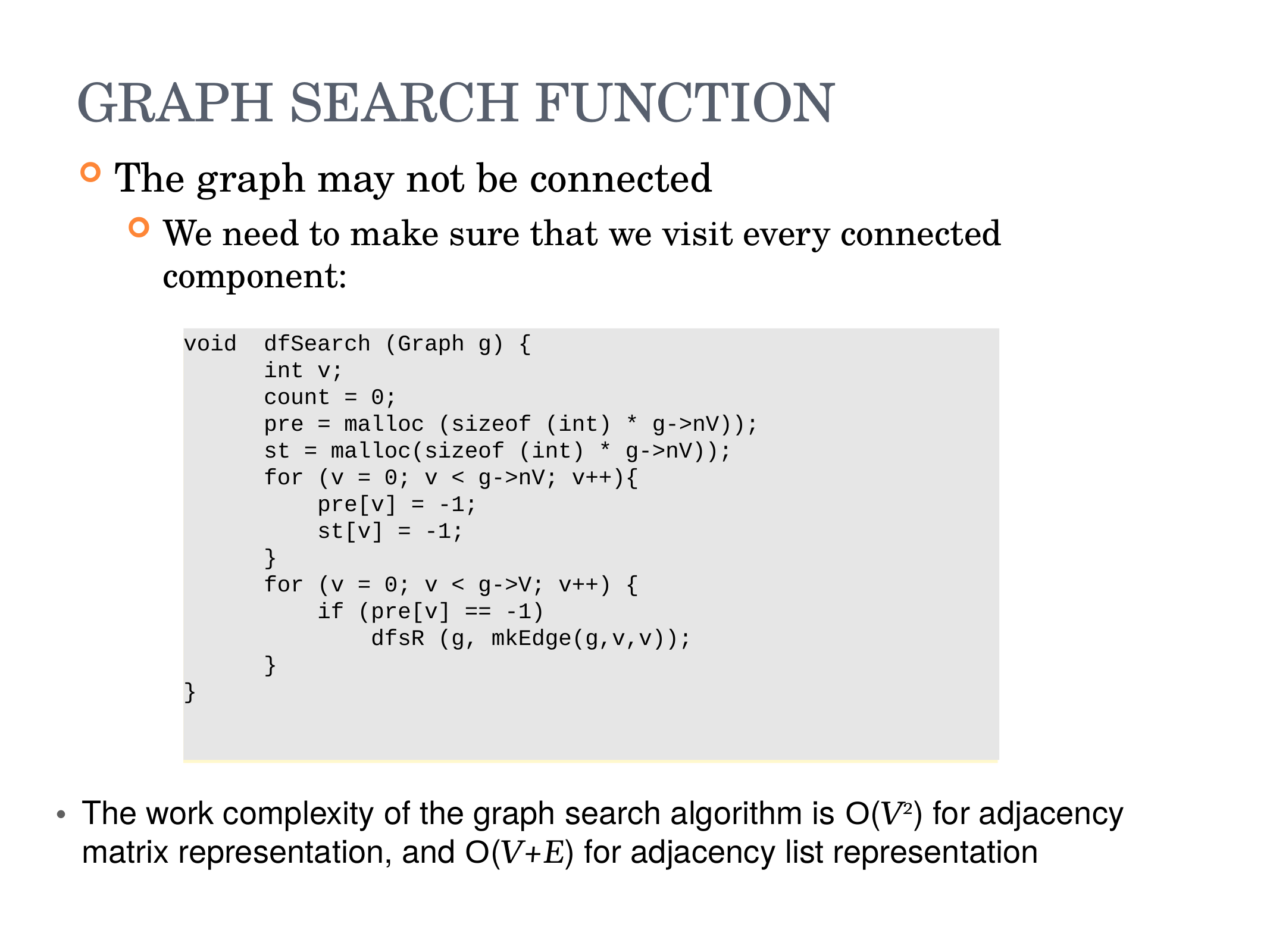

# Graph Search function
The graph may not be connected
We need to make sure that we visit every connected component:
void  dfSearch (Graph g) {
      int v;
      count = 0;
      pre = malloc (sizeof (int) * g->nV));
      st = malloc(sizeof (int) * g->nV));
      for (v = 0; v < g->nV; v++){
          pre[v] = -1;
          st[v] = -1;
      }
      for (v = 0; v < g->V; v++) {
          if (pre[v] == -1)
              dfsR (g, mkEdge(g,v,v));
      }
}
The work complexity of the graph search algorithm is O(V2) for adjacency matrix representation, and O(V+E) for adjacency list representation